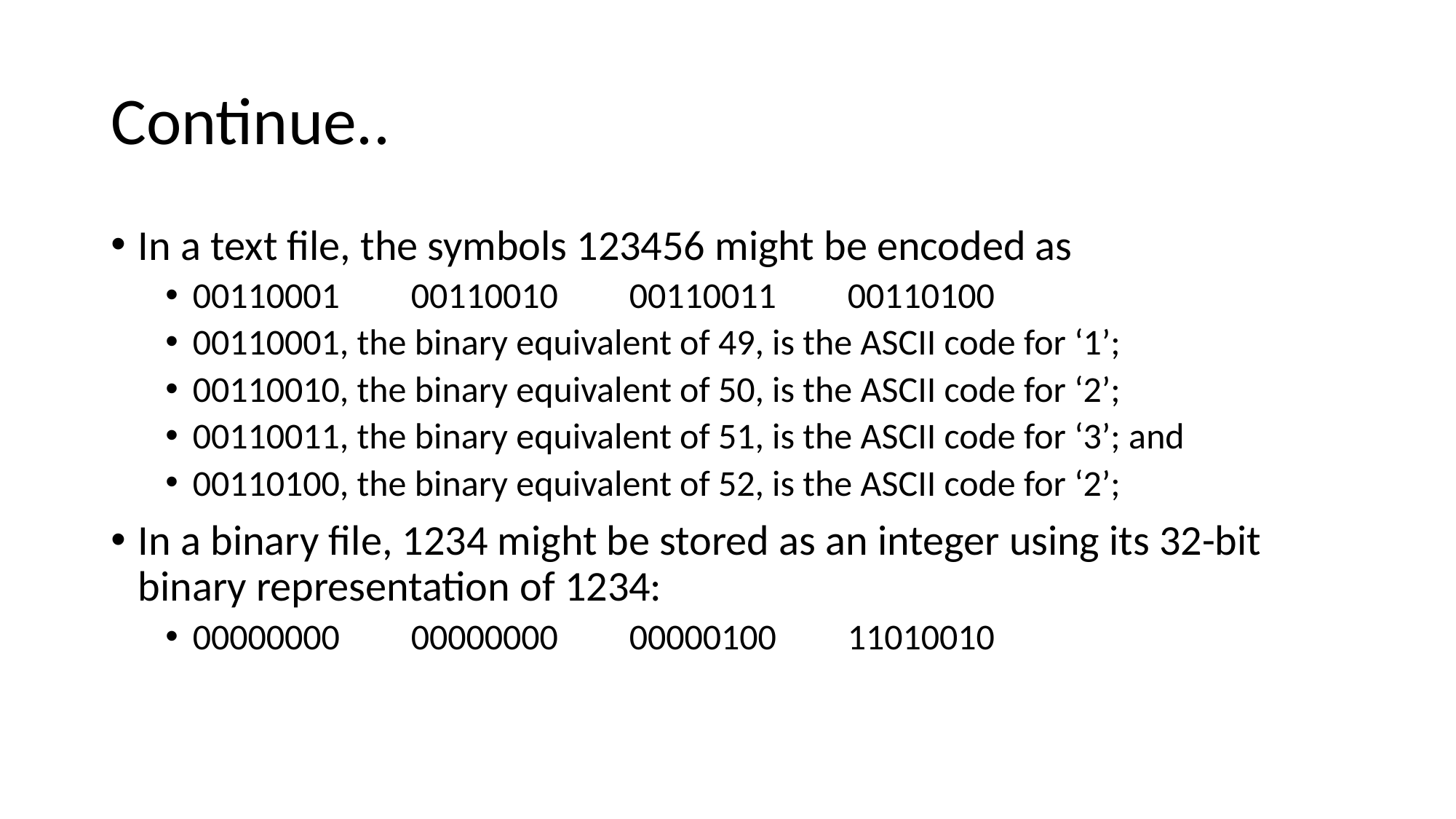

# Continue..
In a text file, the symbols 123456 might be encoded as
00110001	00110010	00110011	00110100
00110001, the binary equivalent of 49, is the ASCII code for ‘1’;
00110010, the binary equivalent of 50, is the ASCII code for ‘2’;
00110011, the binary equivalent of 51, is the ASCII code for ‘3’; and
00110100, the binary equivalent of 52, is the ASCII code for ‘2’;
In a binary file, 1234 might be stored as an integer using its 32-bit binary representation of 1234:
00000000	00000000	00000100	11010010